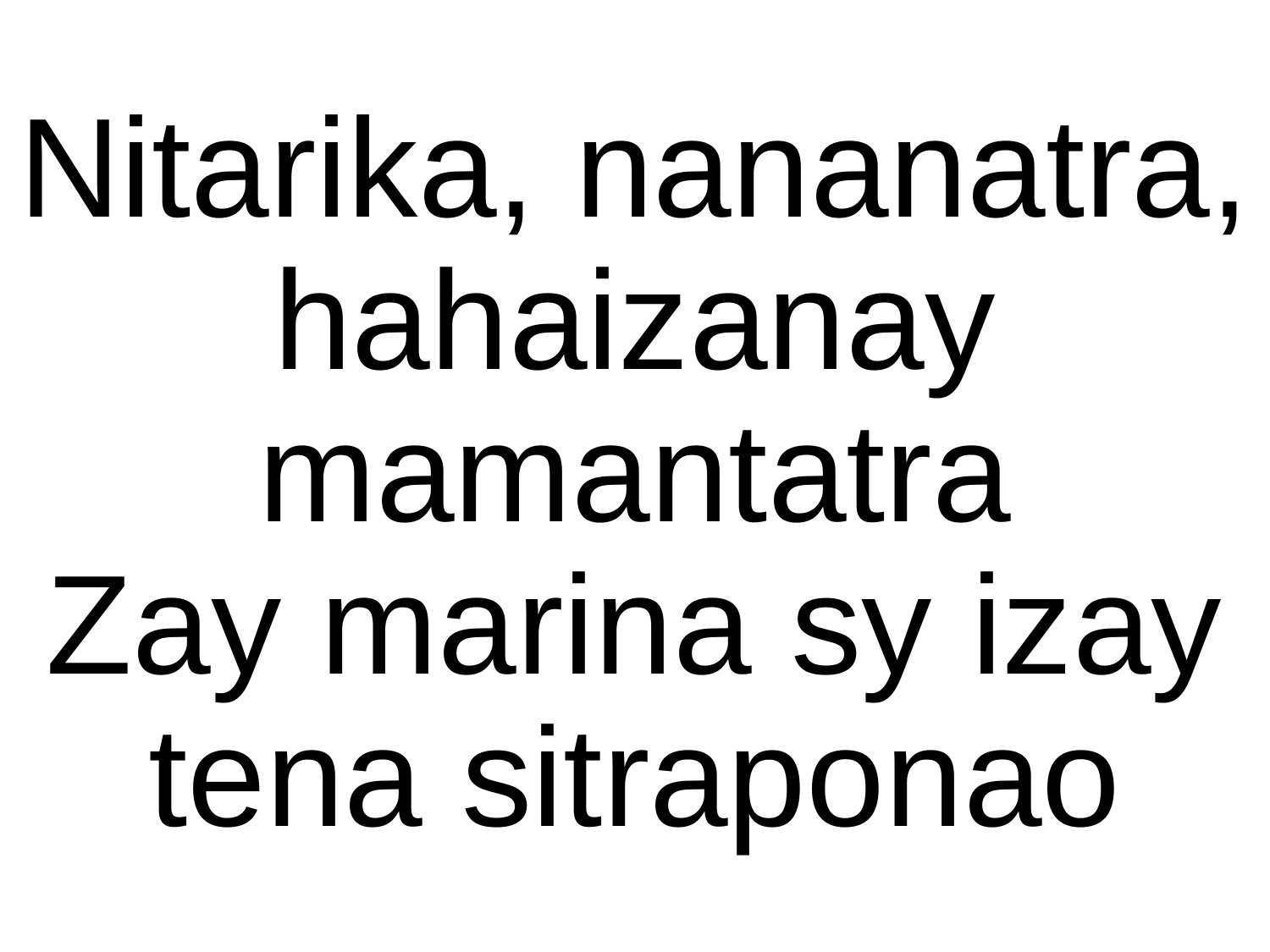

# Nitarika, nananatra, hahaizanay mamantatra Zay marina sy izay tena sitraponao